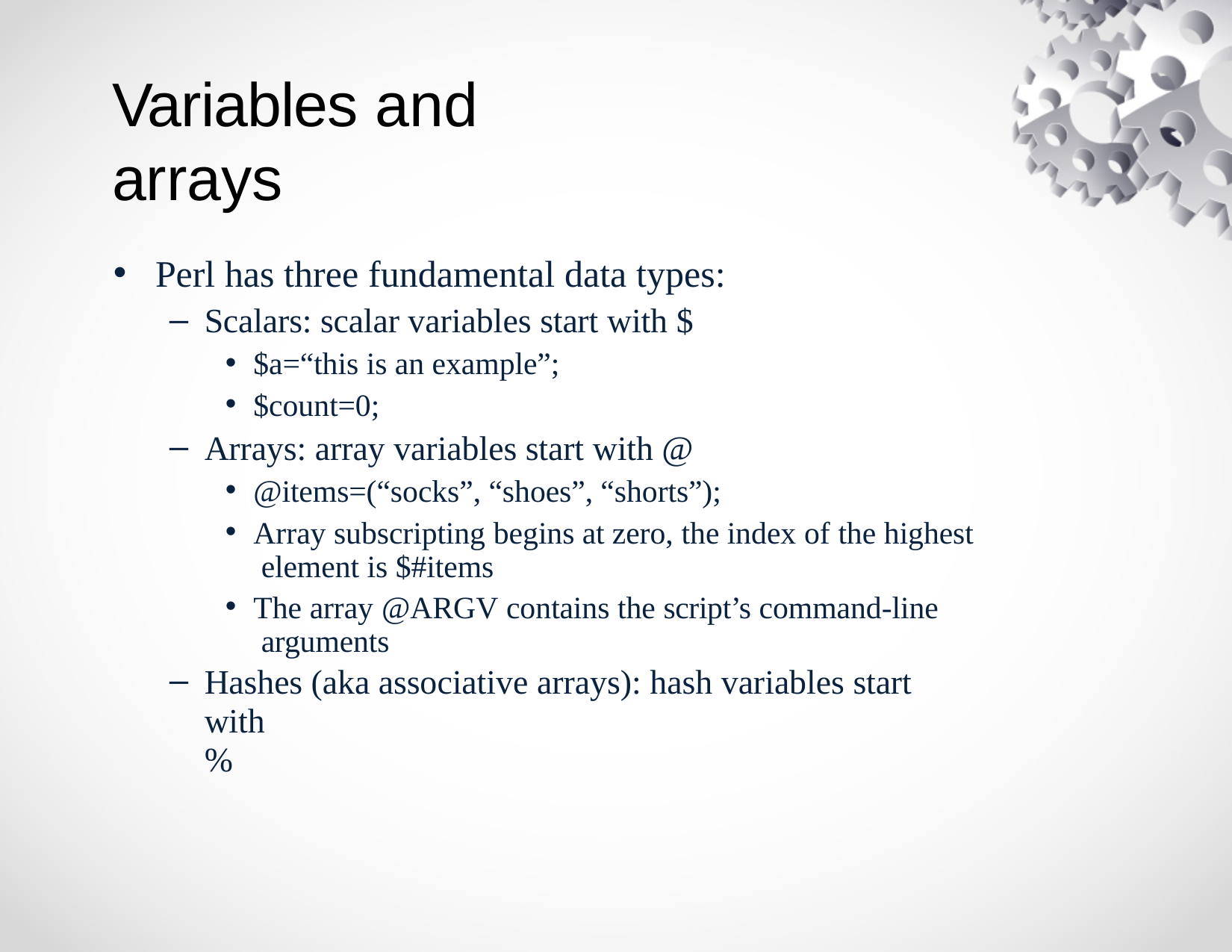

# Variables and arrays
Perl has three fundamental data types:
Scalars: scalar variables start with $
$a=“this is an example”;
$count=0;
Arrays: array variables start with @
@items=(“socks”, “shoes”, “shorts”);
Array subscripting begins at zero, the index of the highest  element is $#items
The array @ARGV contains the script’s command-line  arguments
Hashes (aka associative arrays): hash variables start with
%